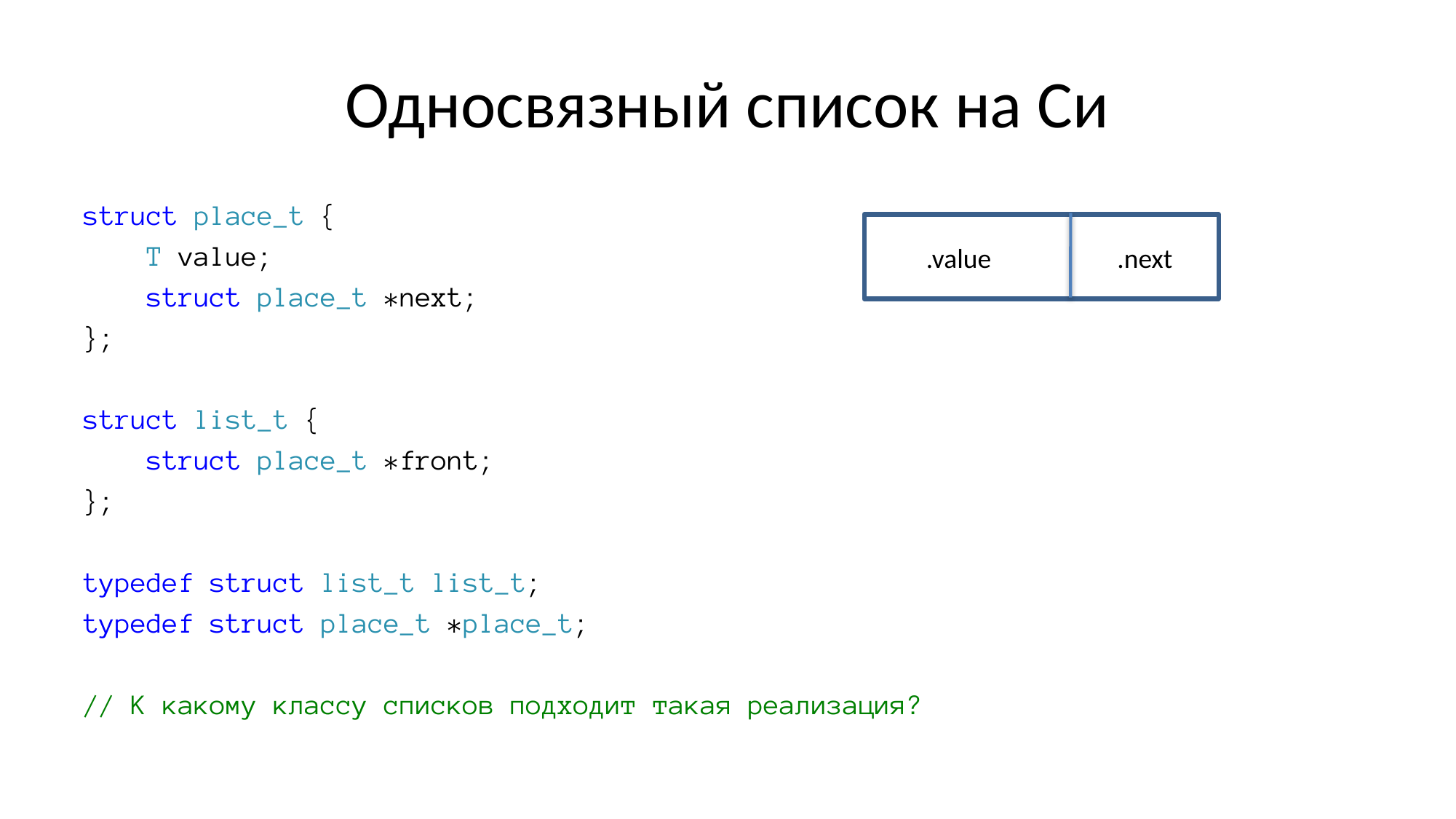

# Односвязный список на Си
struct place_t {
    T value;
    struct place_t *next;
};

struct list_t {
    struct place_t *front;
};

typedef struct list_t list_t;
typedef struct place_t *place_t;

// К какому классу списков подходит такая реализация?

.value
.next